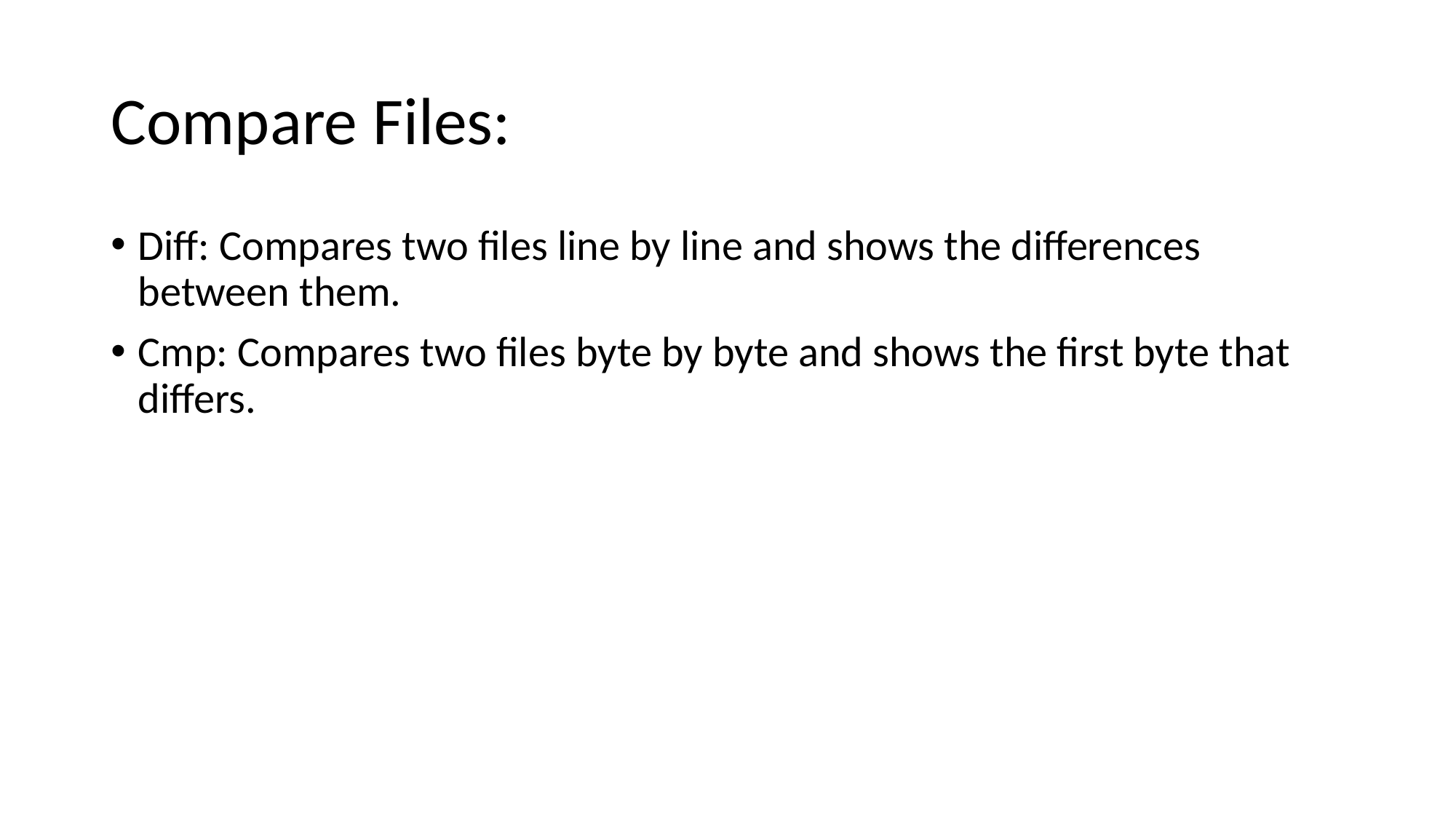

# Compare Files:
Diff: Compares two files line by line and shows the differences between them.
Cmp: Compares two files byte by byte and shows the first byte that differs.